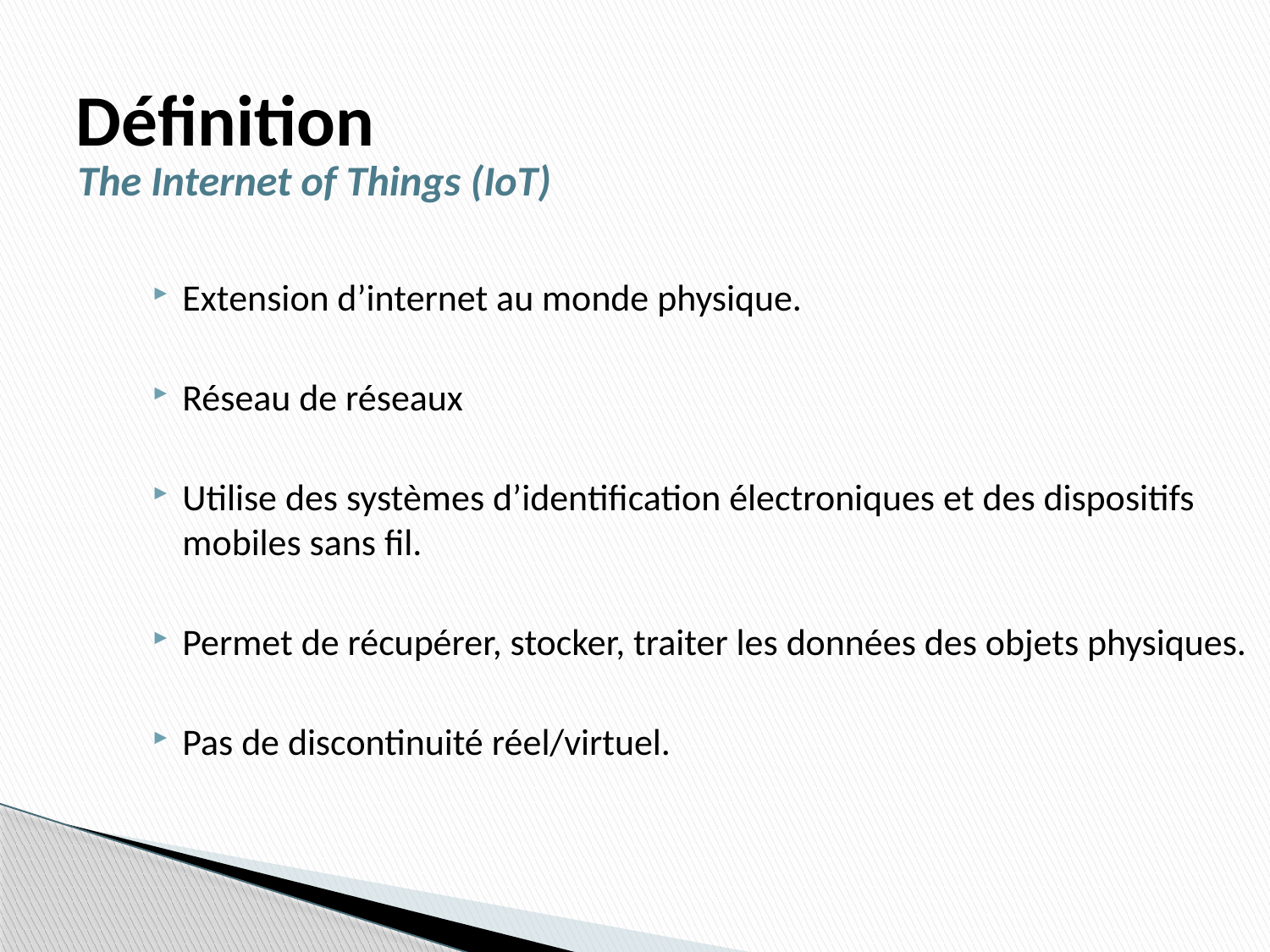

# Définition
The Internet of Things (IoT)
Extension d’internet au monde physique.

Réseau de réseaux

Utilise des systèmes d’identification électroniques et des dispositifs mobiles sans fil.

Permet de récupérer, stocker, traiter les données des objets physiques.

Pas de discontinuité réel/virtuel.